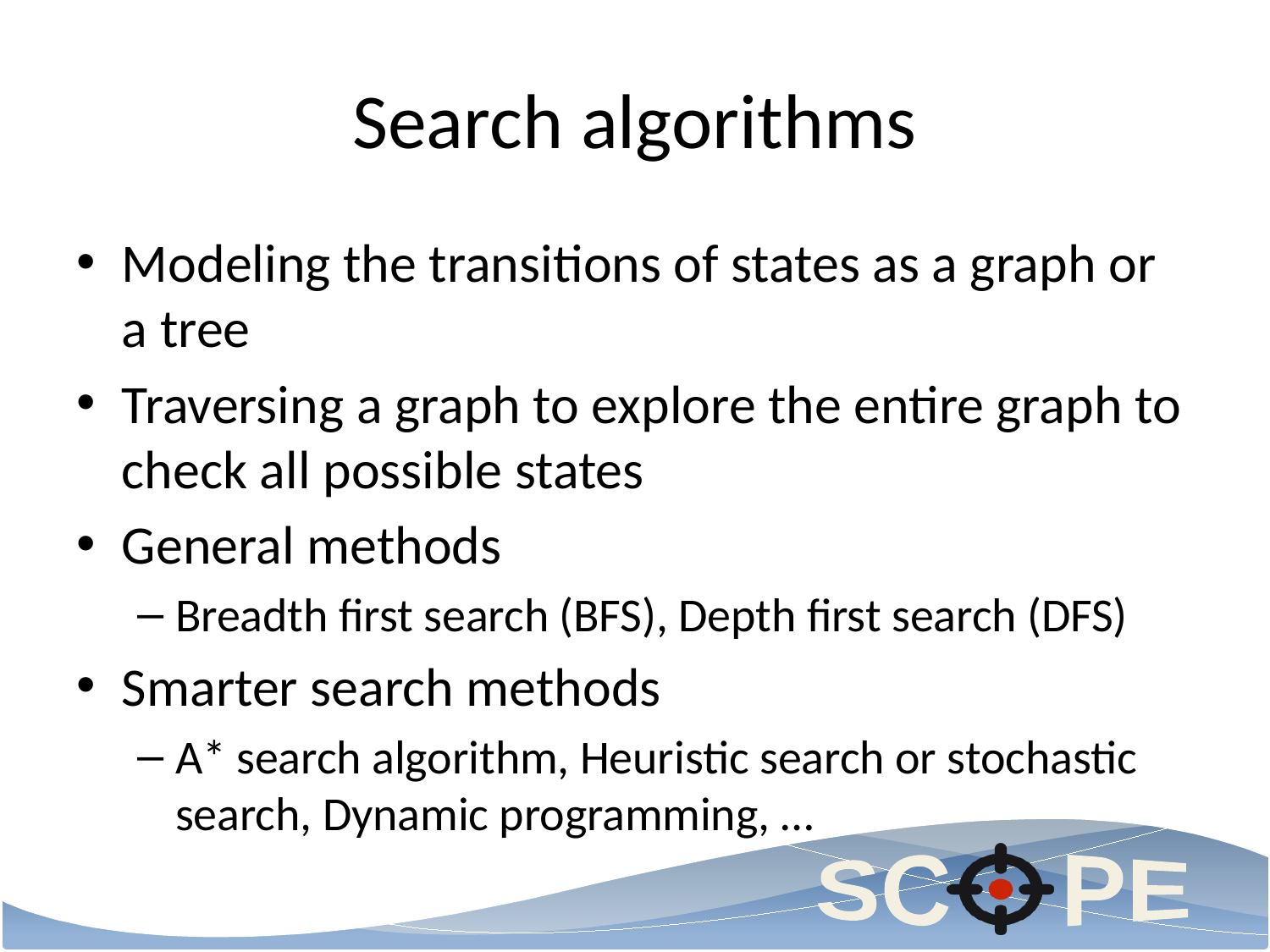

# Search algorithms
Modeling the transitions of states as a graph or a tree
Traversing a graph to explore the entire graph to check all possible states
General methods
Breadth first search (BFS), Depth first search (DFS)
Smarter search methods
A* search algorithm, Heuristic search or stochastic search, Dynamic programming, …